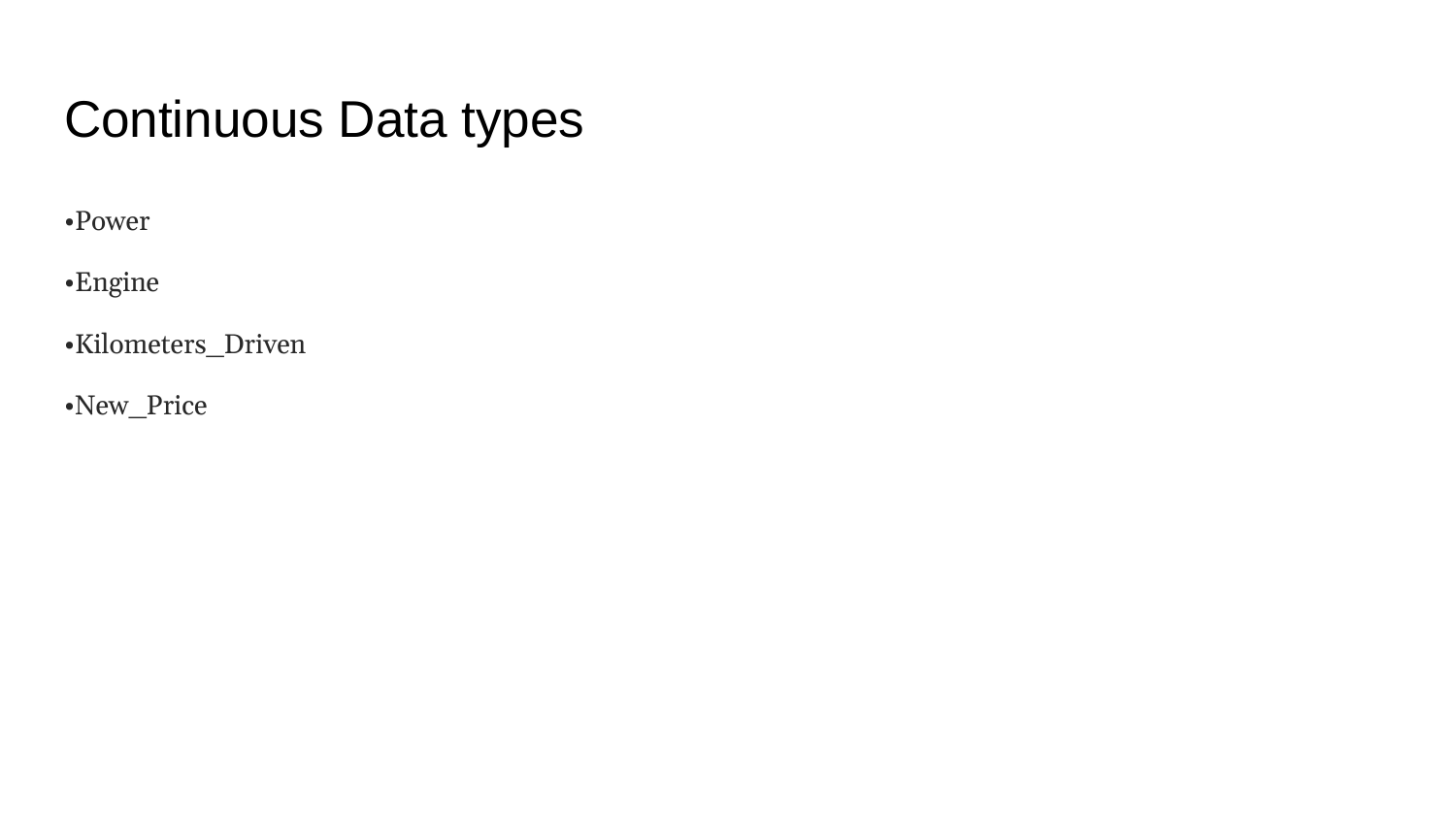

# Continuous Data types
•Power
•Engine
•Kilometers_Driven
•New_Price